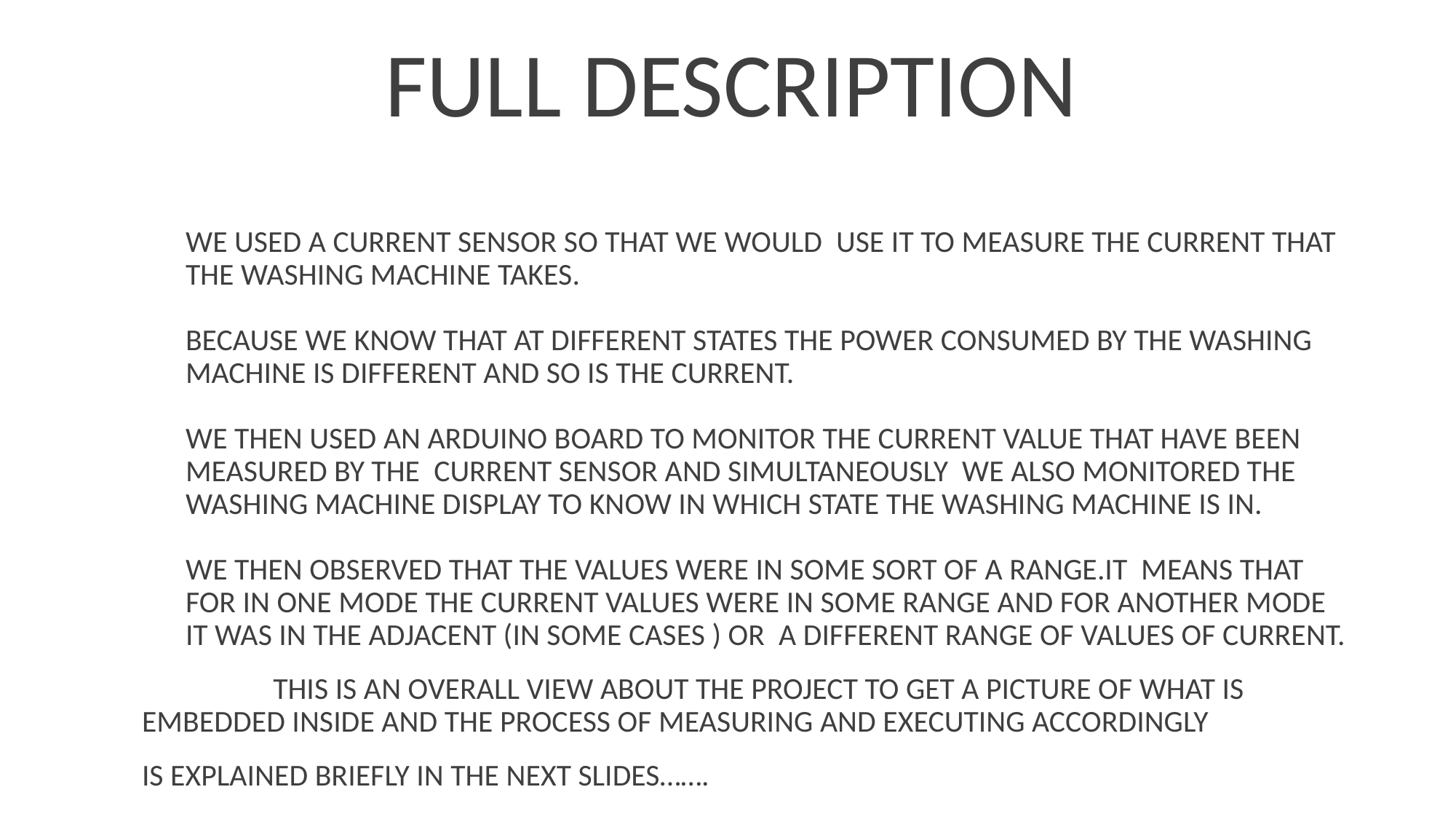

# FULL DESCRIPTION
WE USED A CURRENT SENSOR SO THAT WE WOULD  USE IT TO MEASURE THE CURRENT THAT THE WASHING MACHINE TAKES.

BECAUSE WE KNOW THAT AT DIFFERENT STATES THE POWER CONSUMED BY THE WASHING MACHINE IS DIFFERENT AND SO IS THE CURRENT.

WE THEN USED AN ARDUINO BOARD TO MONITOR THE CURRENT VALUE THAT HAVE BEEN MEASURED BY THE  CURRENT SENSOR AND SIMULTANEOUSLY  WE ALSO MONITORED THE WASHING MACHINE DISPLAY TO KNOW IN WHICH STATE THE WASHING MACHINE IS IN.

WE THEN OBSERVED THAT THE VALUES WERE IN SOME SORT OF A RANGE.IT  MEANS THAT FOR IN ONE MODE THE CURRENT VALUES WERE IN SOME RANGE AND FOR ANOTHER MODE IT WAS IN THE ADJACENT (IN SOME CASES ) OR  A DIFFERENT RANGE OF VALUES OF CURRENT.
                   THIS IS AN OVERALL VIEW ABOUT THE PROJECT TO GET A PICTURE OF WHAT IS EMBEDDED INSIDE AND THE PROCESS OF MEASURING AND EXECUTING ACCORDINGLY
IS EXPLAINED BRIEFLY IN THE NEXT SLIDES…….